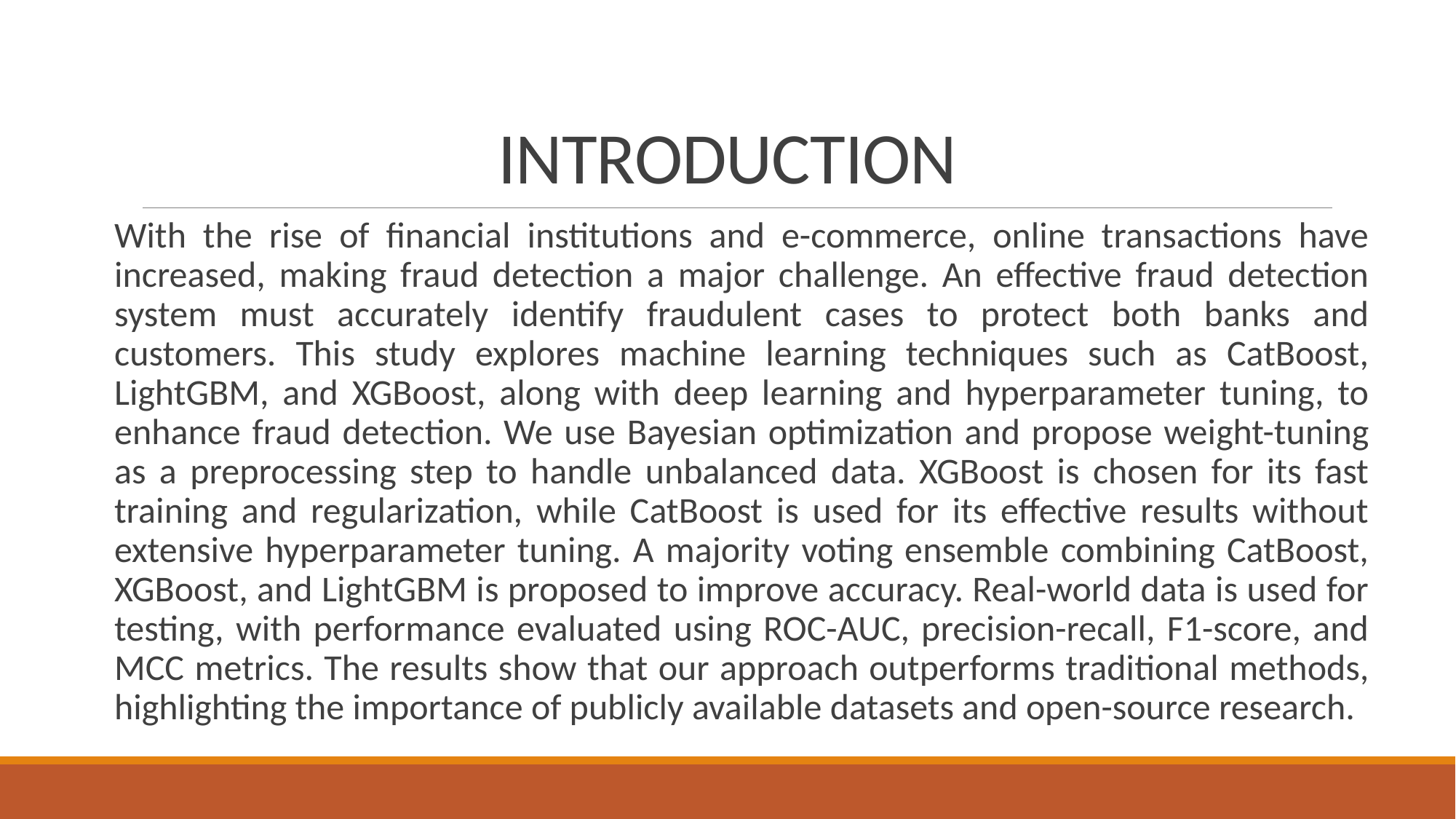

# INTRODUCTION
With the rise of financial institutions and e-commerce, online transactions have increased, making fraud detection a major challenge. An effective fraud detection system must accurately identify fraudulent cases to protect both banks and customers. This study explores machine learning techniques such as CatBoost, LightGBM, and XGBoost, along with deep learning and hyperparameter tuning, to enhance fraud detection. We use Bayesian optimization and propose weight-tuning as a preprocessing step to handle unbalanced data. XGBoost is chosen for its fast training and regularization, while CatBoost is used for its effective results without extensive hyperparameter tuning. A majority voting ensemble combining CatBoost, XGBoost, and LightGBM is proposed to improve accuracy. Real-world data is used for testing, with performance evaluated using ROC-AUC, precision-recall, F1-score, and MCC metrics. The results show that our approach outperforms traditional methods, highlighting the importance of publicly available datasets and open-source research.